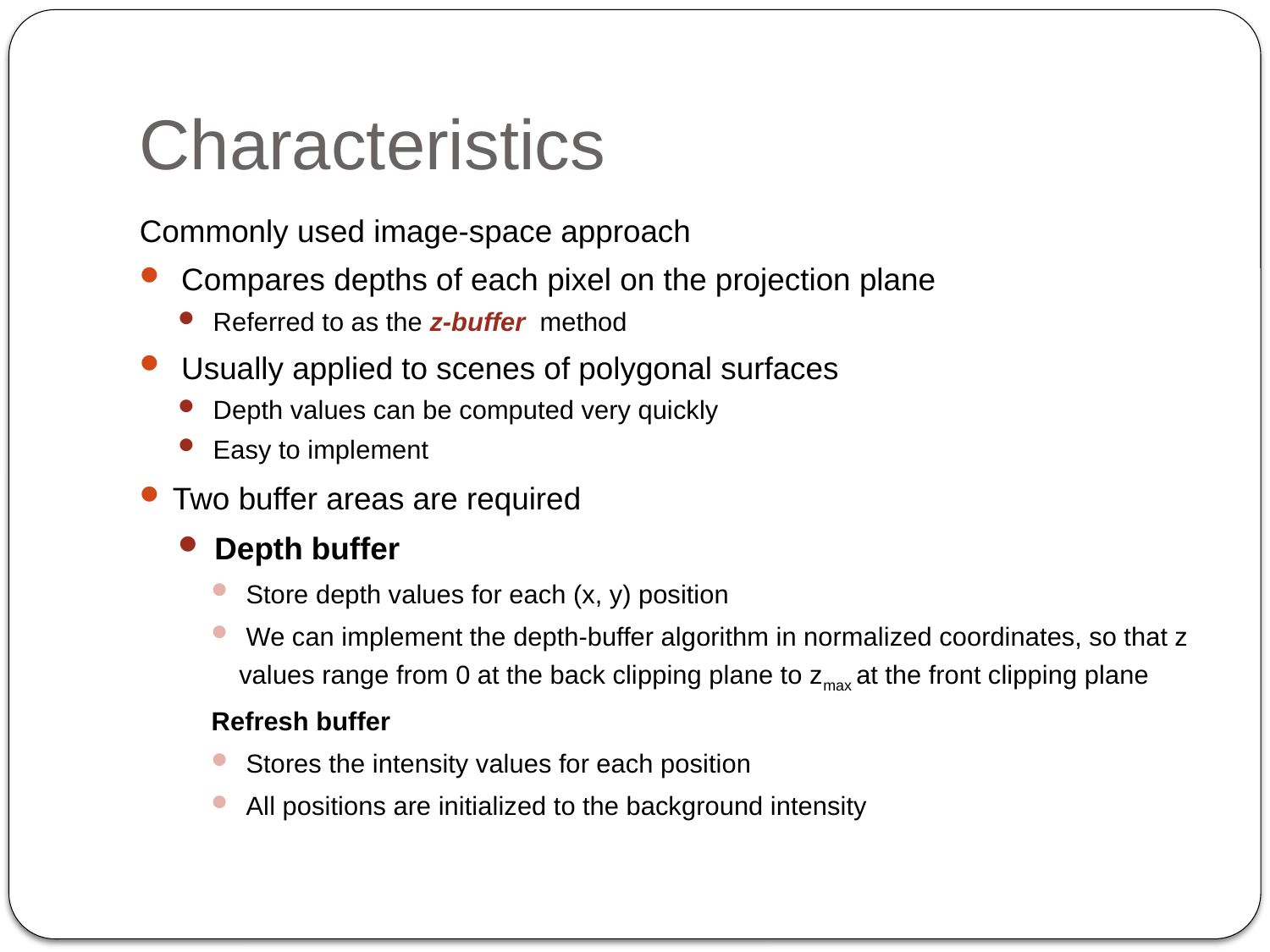

# Characteristics
Commonly used image-space approach
 Compares depths of each pixel on the projection plane
 Referred to as the z-buffer  method
 Usually applied to scenes of polygonal surfaces
 Depth values can be computed very quickly
 Easy to implement
Two buffer areas are required
 Depth buffer
 Store depth values for each (x, y) position
 We can implement the depth-buffer algorithm in normalized coordinates, so that z values range from 0 at the back clipping plane to zmax at the front clipping plane
Refresh buffer
 Stores the intensity values for each position
 All positions are initialized to the background intensity